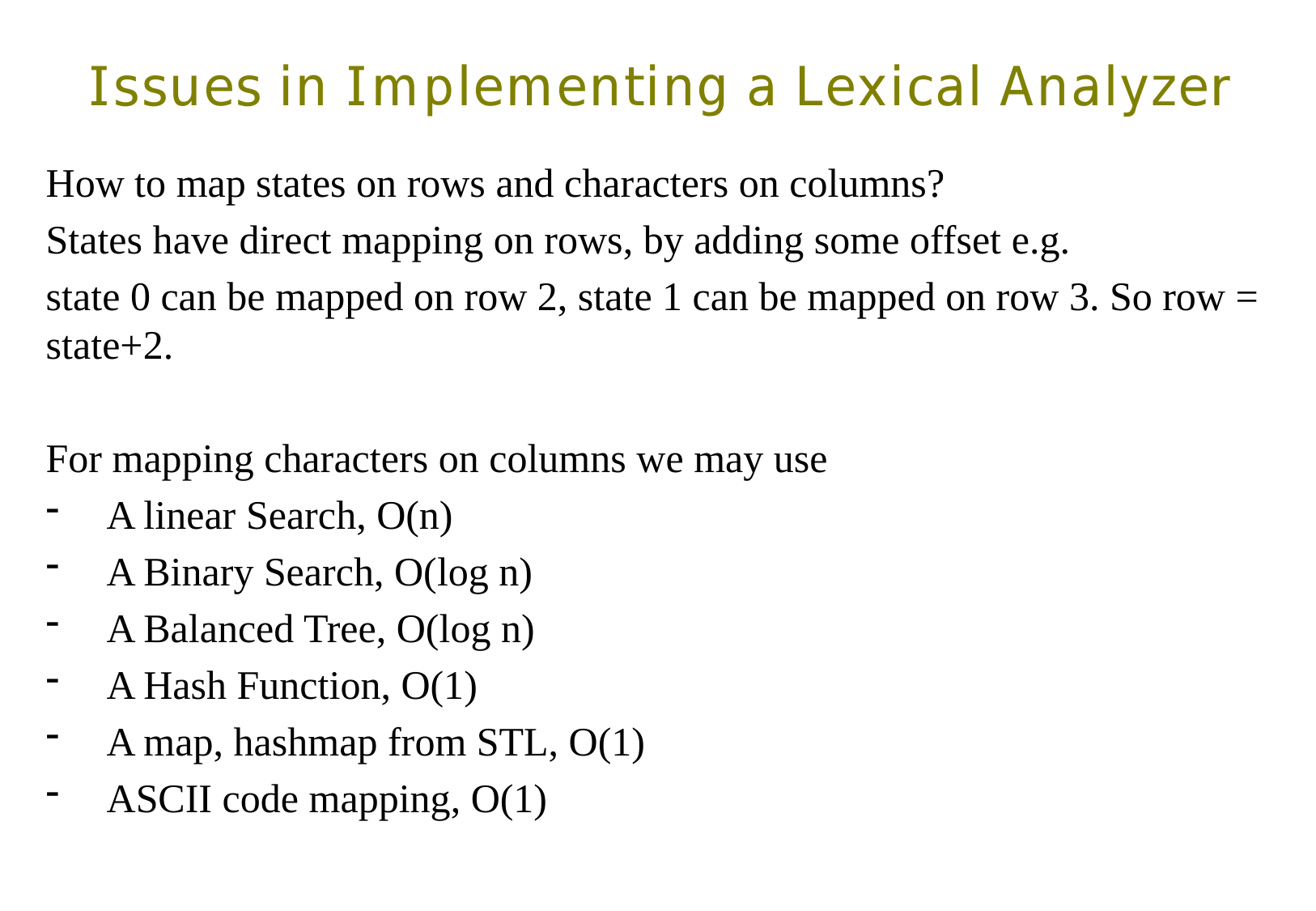

Issues in Implementing a Lexical Analyzer
How to map states on rows and characters on columns?
States have direct mapping on rows, by adding some offset e.g.
state 0 can be mapped on row 2, state 1 can be mapped on row 3. So row = state+2.

For mapping characters on columns we may use
A linear Search, O(n)
A Binary Search, O(log n)
A Balanced Tree, O(log n)
A Hash Function, O(1)
A map, hashmap from STL, O(1)
ASCII code mapping, O(1)